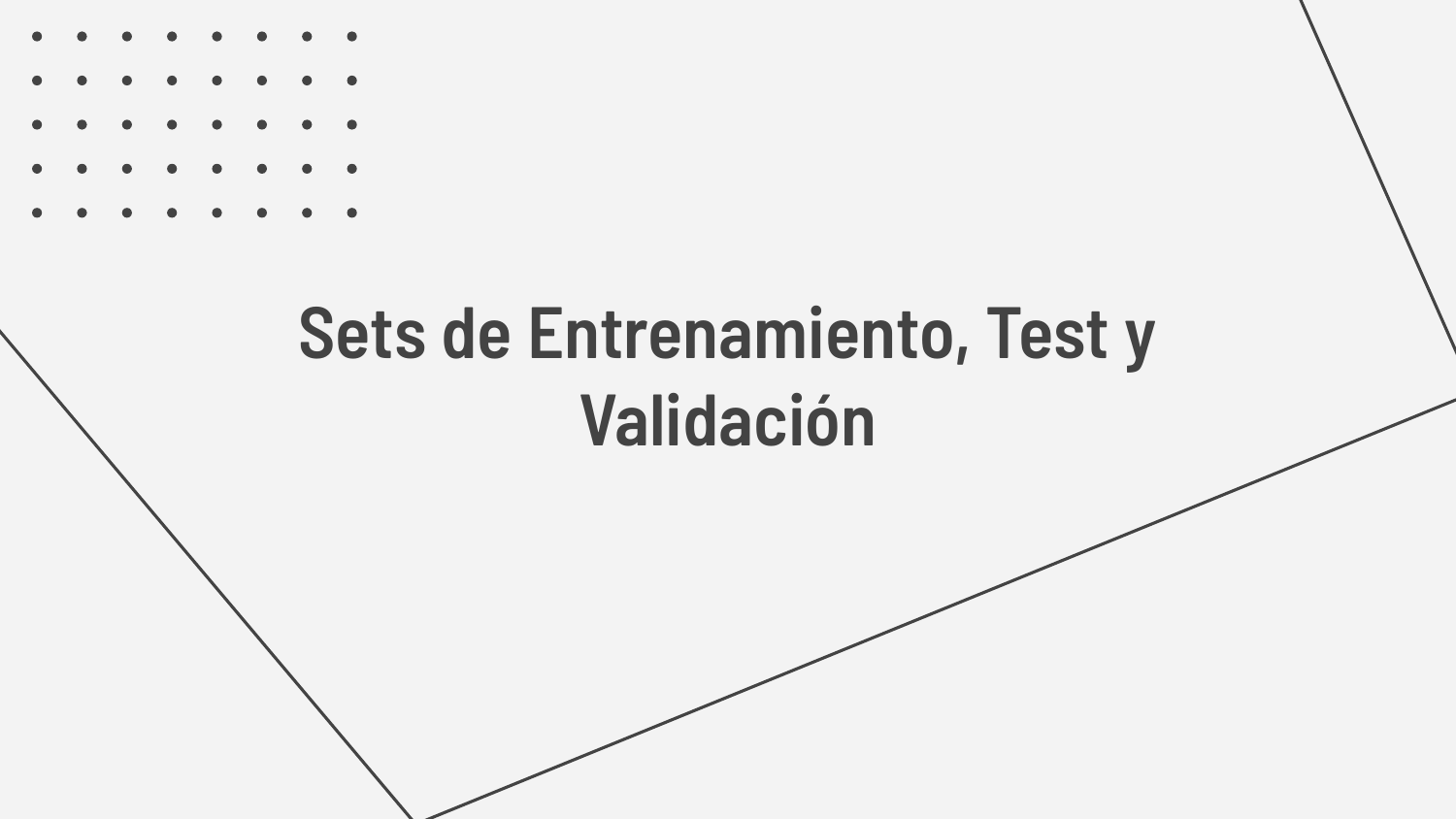

# Sets de Entrenamiento, Test y Validación